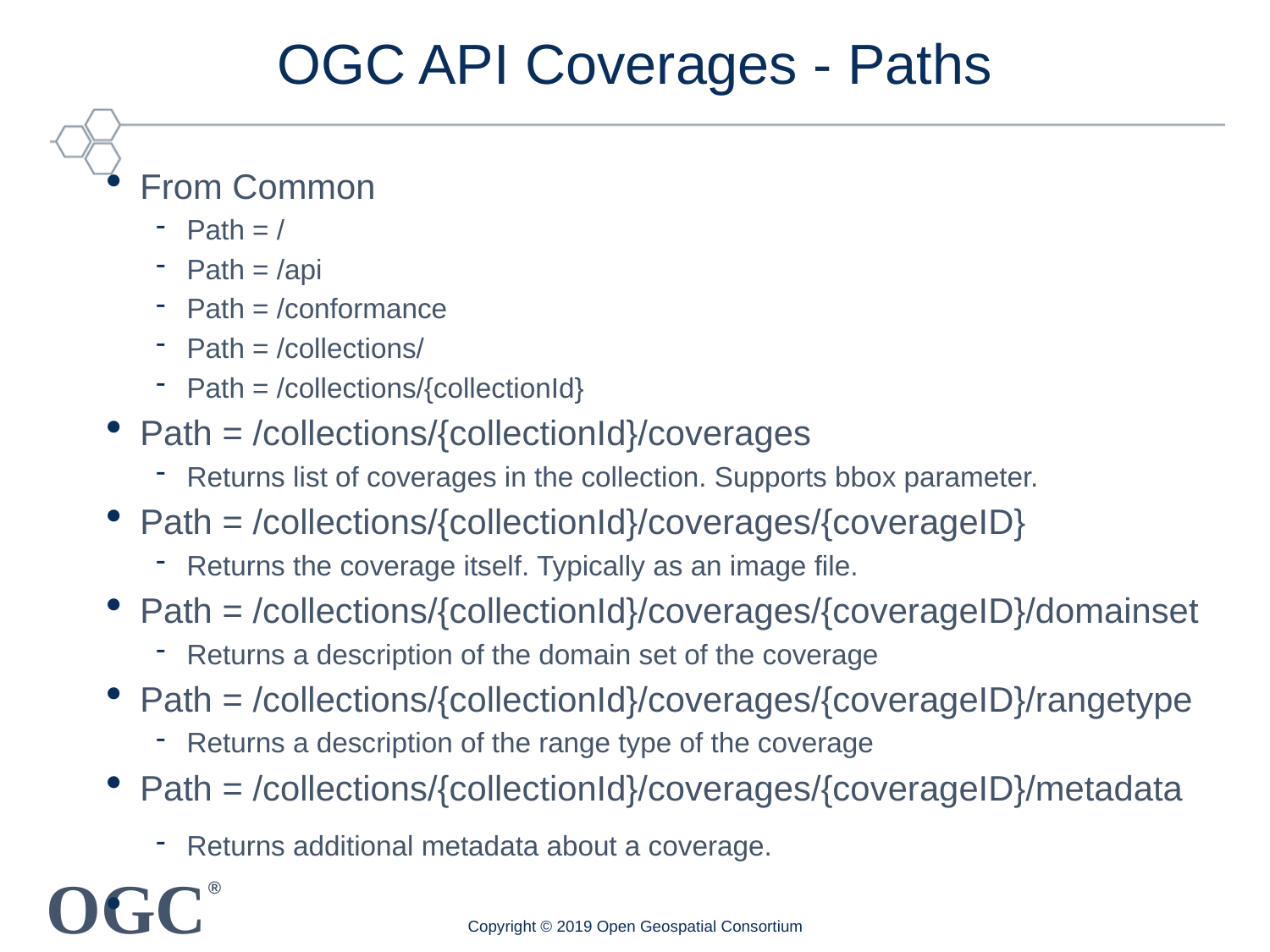

OGC API Coverages - Paths
From Common
Path = /
Path = /api
Path = /conformance
Path = /collections/
Path = /collections/{collectionId}
Path = /collections/{collectionId}/coverages
Returns list of coverages in the collection. Supports bbox parameter.
Path = /collections/{collectionId}/coverages/{coverageID}
Returns the coverage itself. Typically as an image file.
Path = /collections/{collectionId}/coverages/{coverageID}/domainset
Returns a description of the domain set of the coverage
Path = /collections/{collectionId}/coverages/{coverageID}/rangetype
Returns a description of the range type of the coverage
Path = /collections/{collectionId}/coverages/{coverageID}/metadata
Returns additional metadata about a coverage.

Copyright © 2019 Open Geospatial Consortium